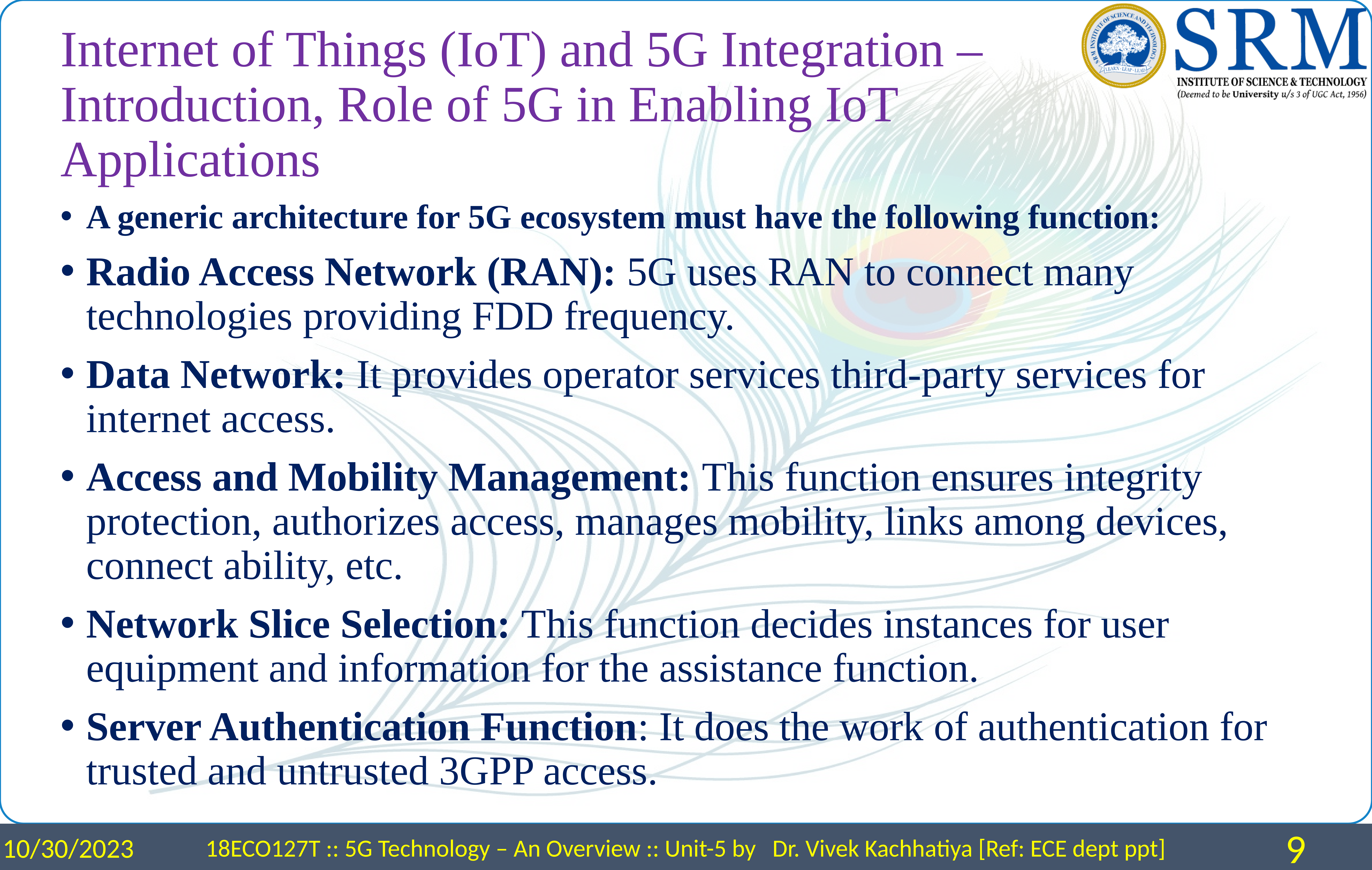

# Internet of Things (IoT) and 5G Integration – Introduction, Role of 5G in Enabling IoT Applications
A generic architecture for 5G ecosystem must have the following function:
Radio Access Network (RAN): 5G uses RAN to connect many technologies providing FDD frequency.
Data Network: It provides operator services third-party services for internet access.
Access and Mobility Management: This function ensures integrity protection, authorizes access, manages mobility, links among devices, connect ability, etc.
Network Slice Selection: This function decides instances for user equipment and information for the assistance function.
Server Authentication Function: It does the work of authentication for trusted and untrusted 3GPP access.

10/30/2023
18ECO127T :: 5G Technology – An Overview :: Unit-5 by   Dr. Vivek Kachhatiya [Ref: ECE dept ppt]
9